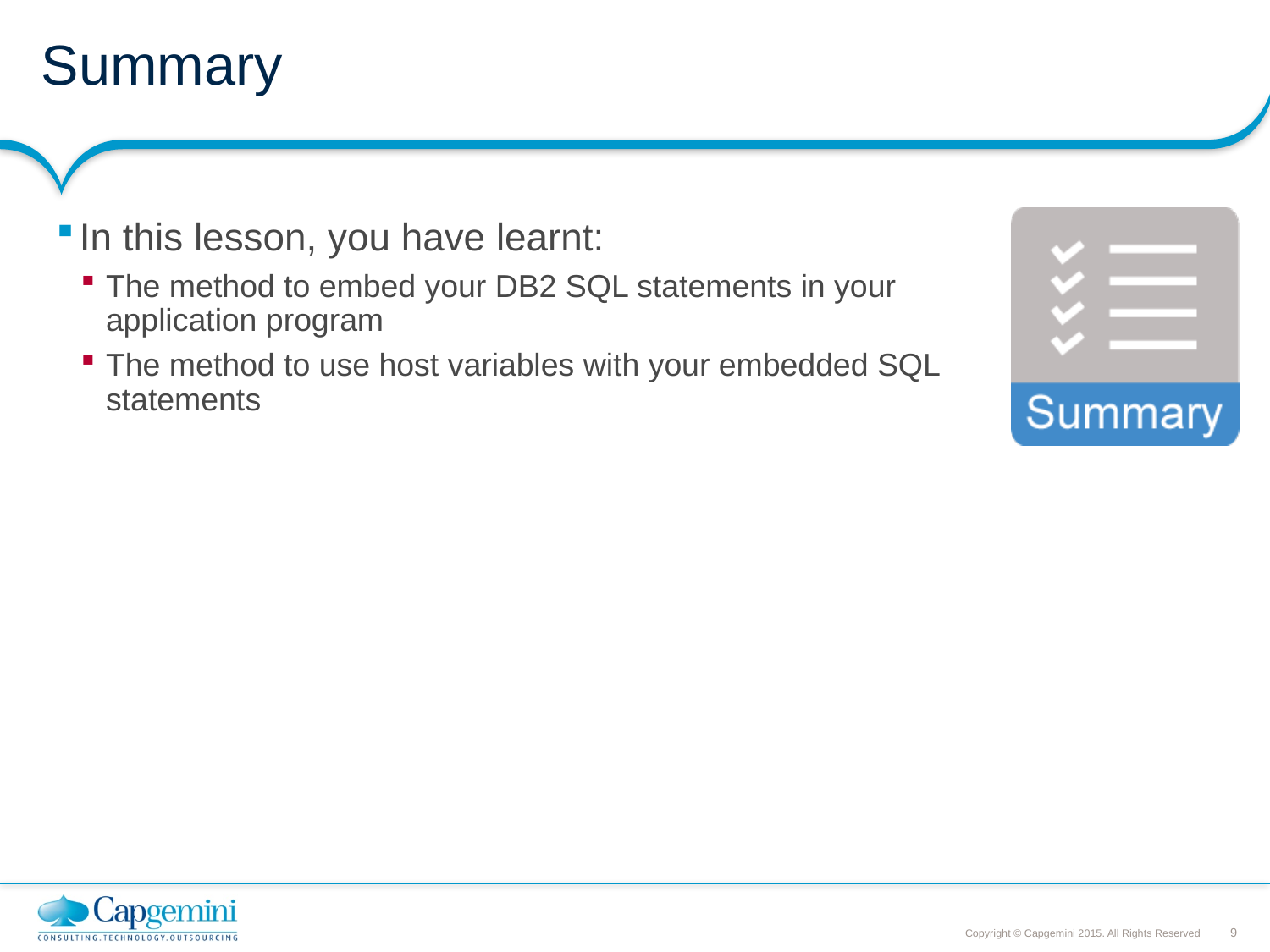

# Summary
In this lesson, you have learnt:
The method to embed your DB2 SQL statements in your application program
The method to use host variables with your embedded SQL statements